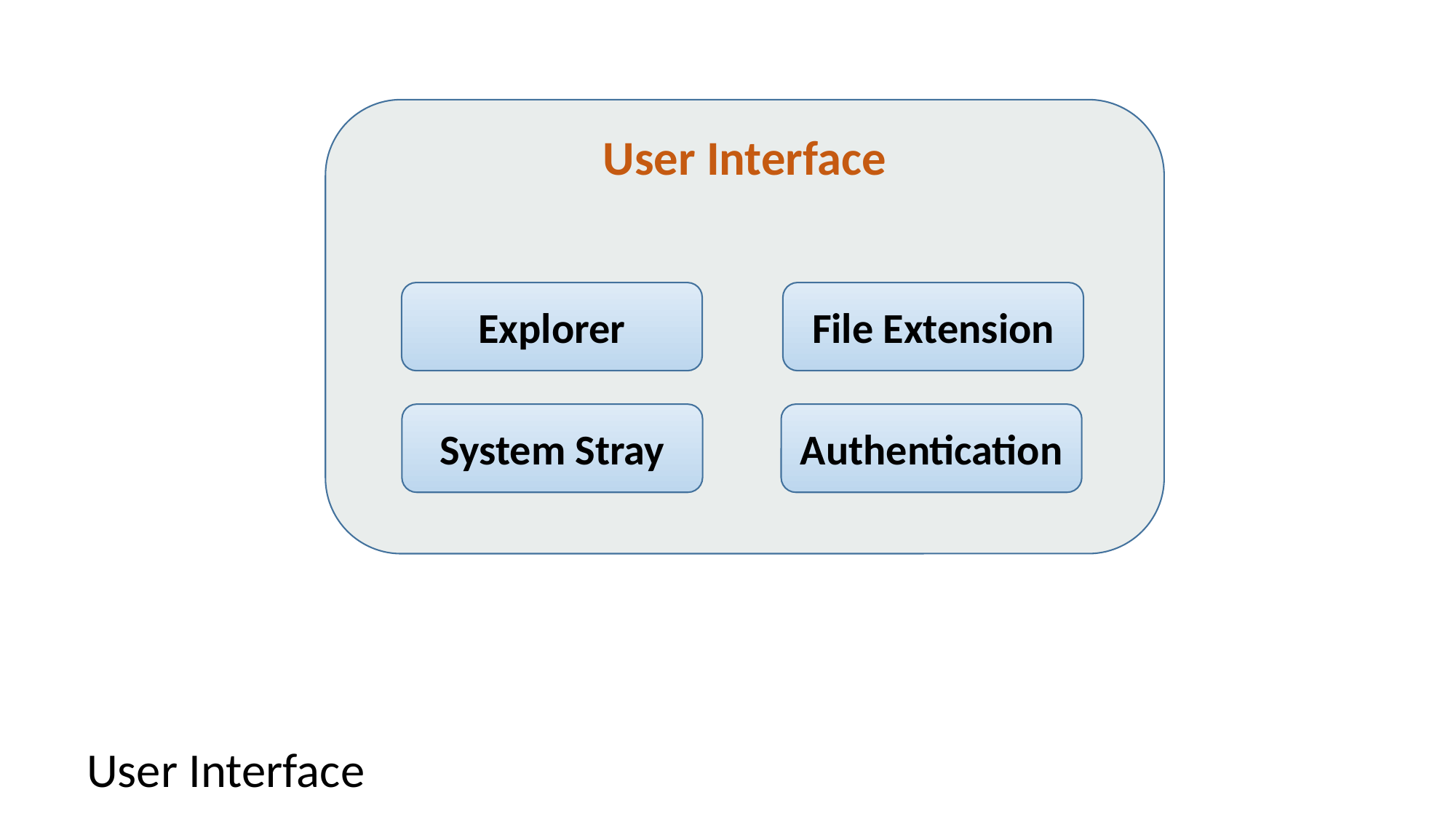

User Interface
Explorer
File Extension
Authentication
System Stray
User Interface